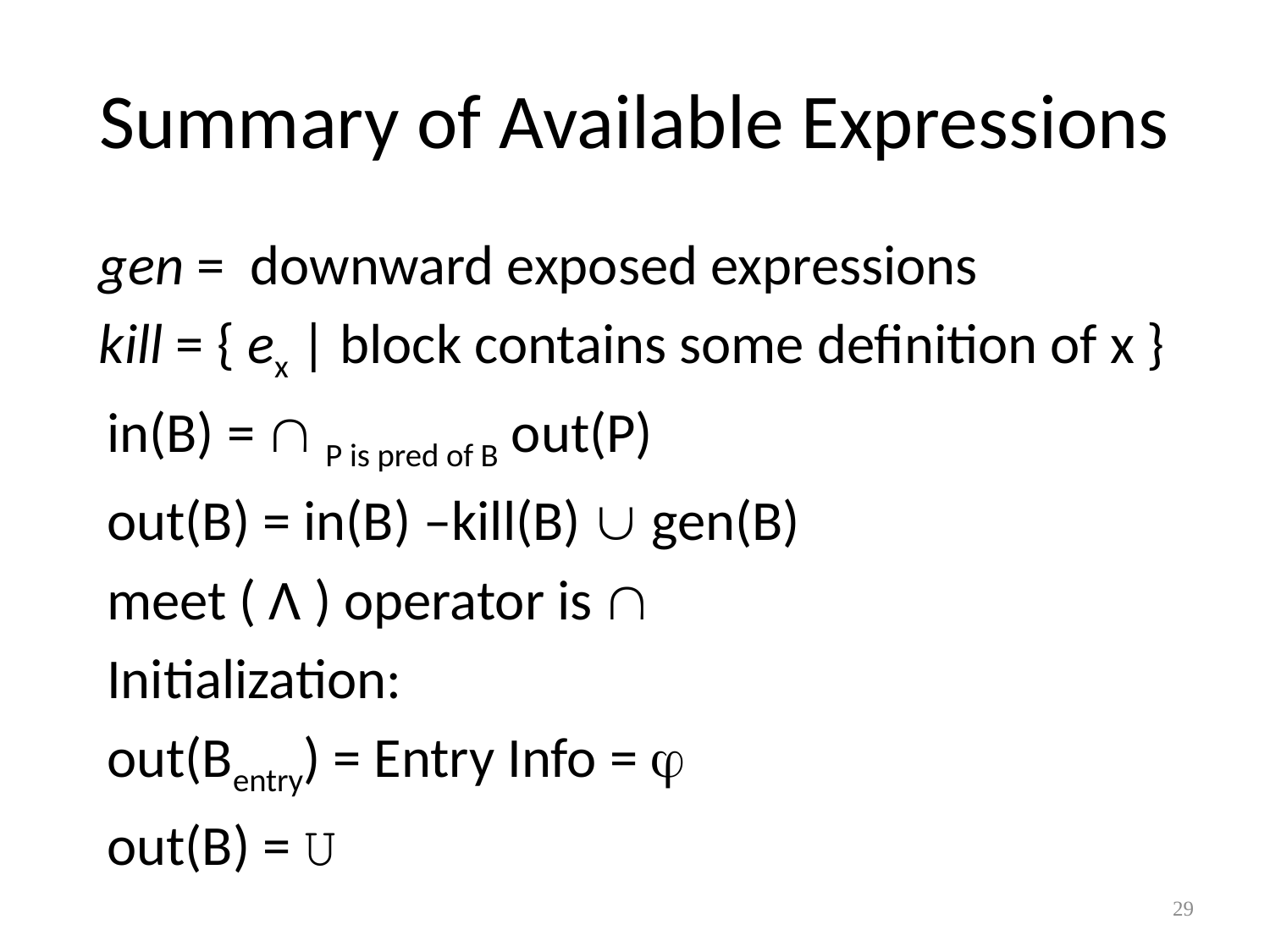

# Summary of Available Expressions
gen =  downward exposed expressions
kill = { ex | block contains some definition of x }
in(B) = ∩ P is pred of B out(P)
out(B) = in(B) –kill(B) ∪ gen(B)
meet ( Λ ) operator is ∩
Initialization:
out(Bentry) = Entry Info = ϕ
out(B) = U
29